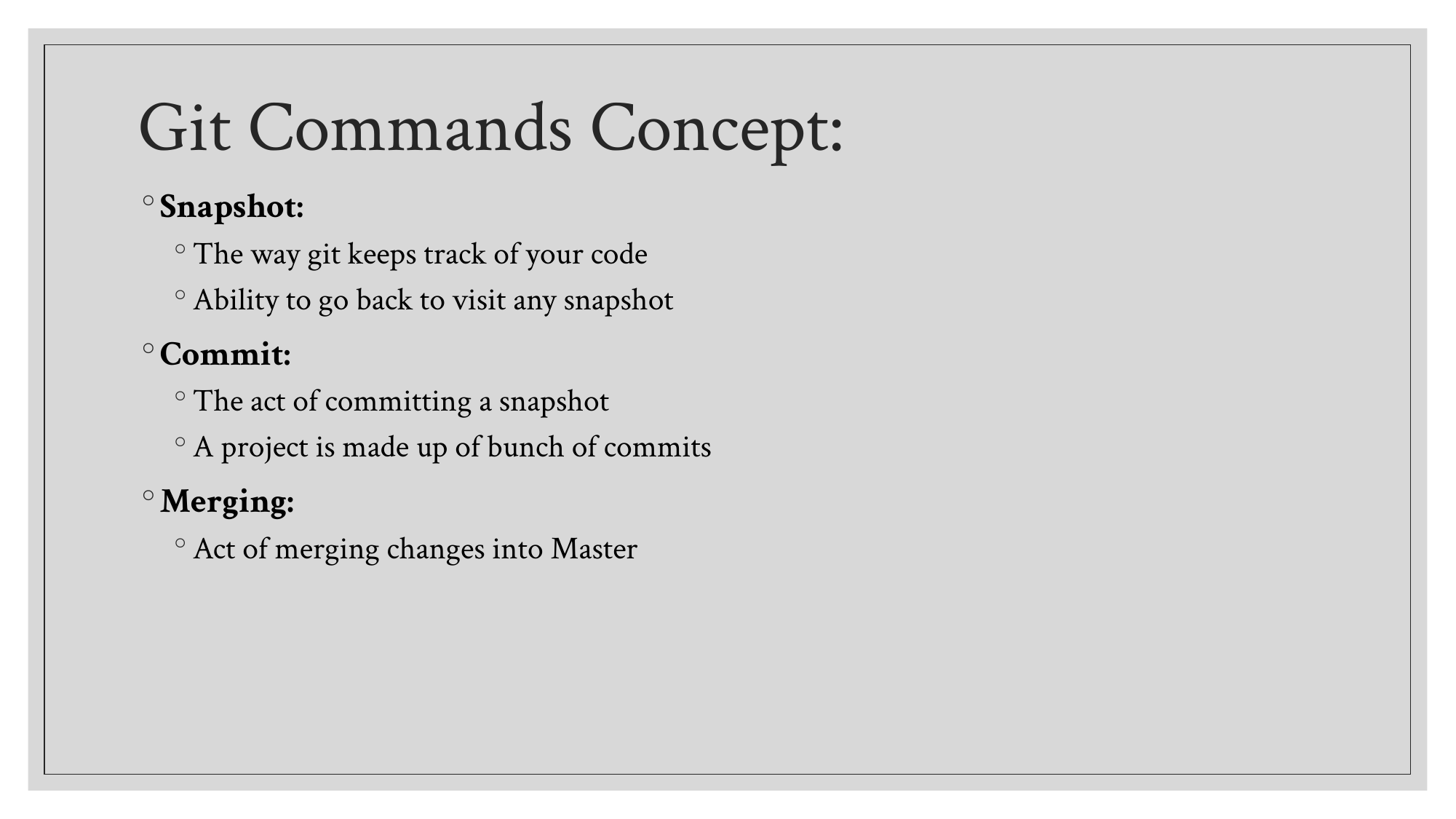

# Git Commands Concept:
Snapshot:
The way git keeps track of your code
Ability to go back to visit any snapshot
Commit:
The act of committing a snapshot
A project is made up of bunch of commits
Merging:
Act of merging changes into Master